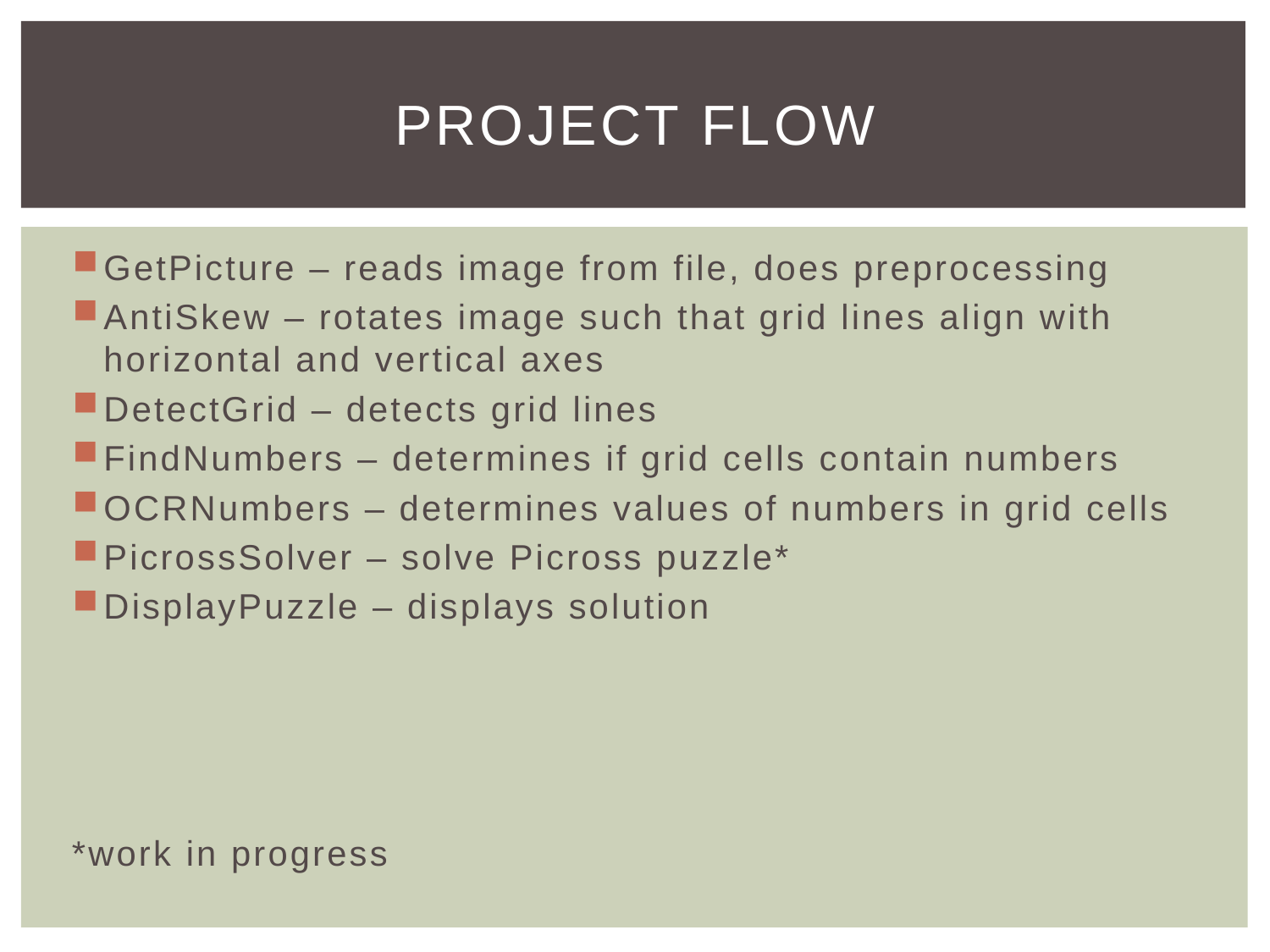

# Project flow
GetPicture – reads image from file, does preprocessing
AntiSkew – rotates image such that grid lines align with horizontal and vertical axes
DetectGrid – detects grid lines
FindNumbers – determines if grid cells contain numbers
OCRNumbers – determines values of numbers in grid cells
PicrossSolver – solve Picross puzzle*
DisplayPuzzle – displays solution

*work in progress